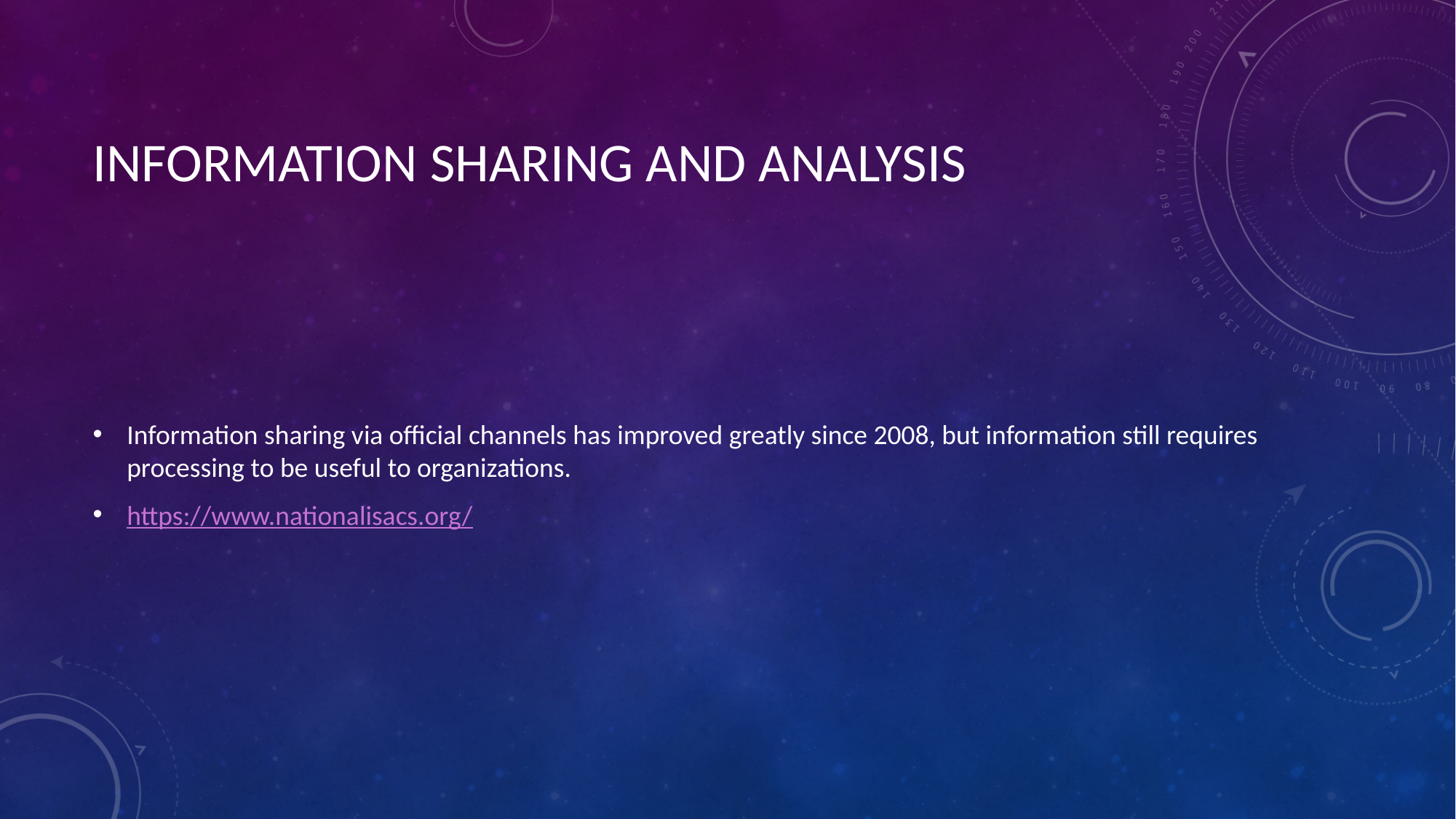

# Information Sharing and analysis
Information sharing via official channels has improved greatly since 2008, but information still requires processing to be useful to organizations.
https://www.nationalisacs.org/